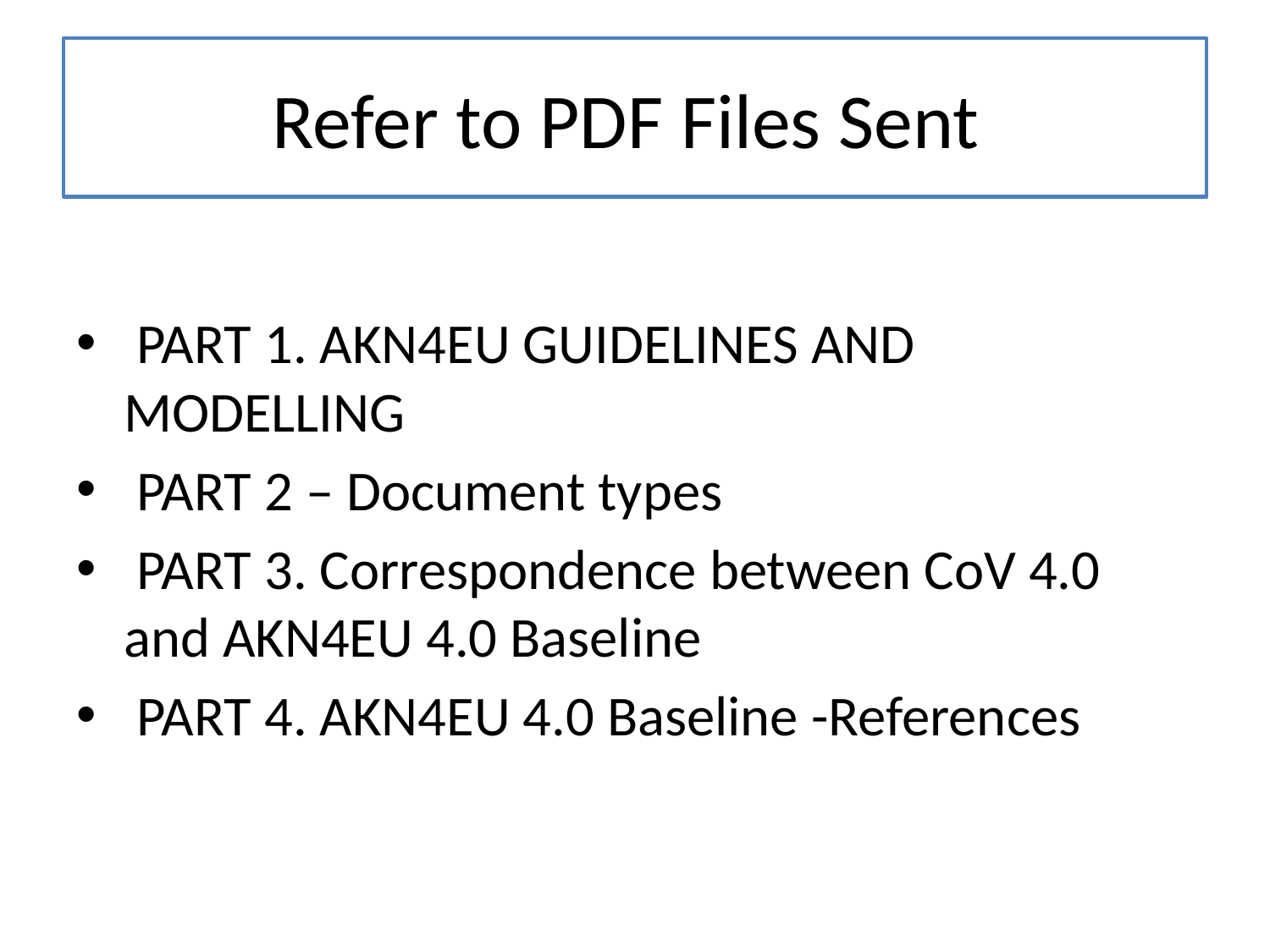

# Refer to PDF Files Sent

 PART 1. AKN4EU GUIDELINES AND MODELLING
 PART 2 – Document types
 PART 3. Correspondence between CoV 4.0 and AKN4EU 4.0 Baseline
 PART 4. AKN4EU 4.0 Baseline -References